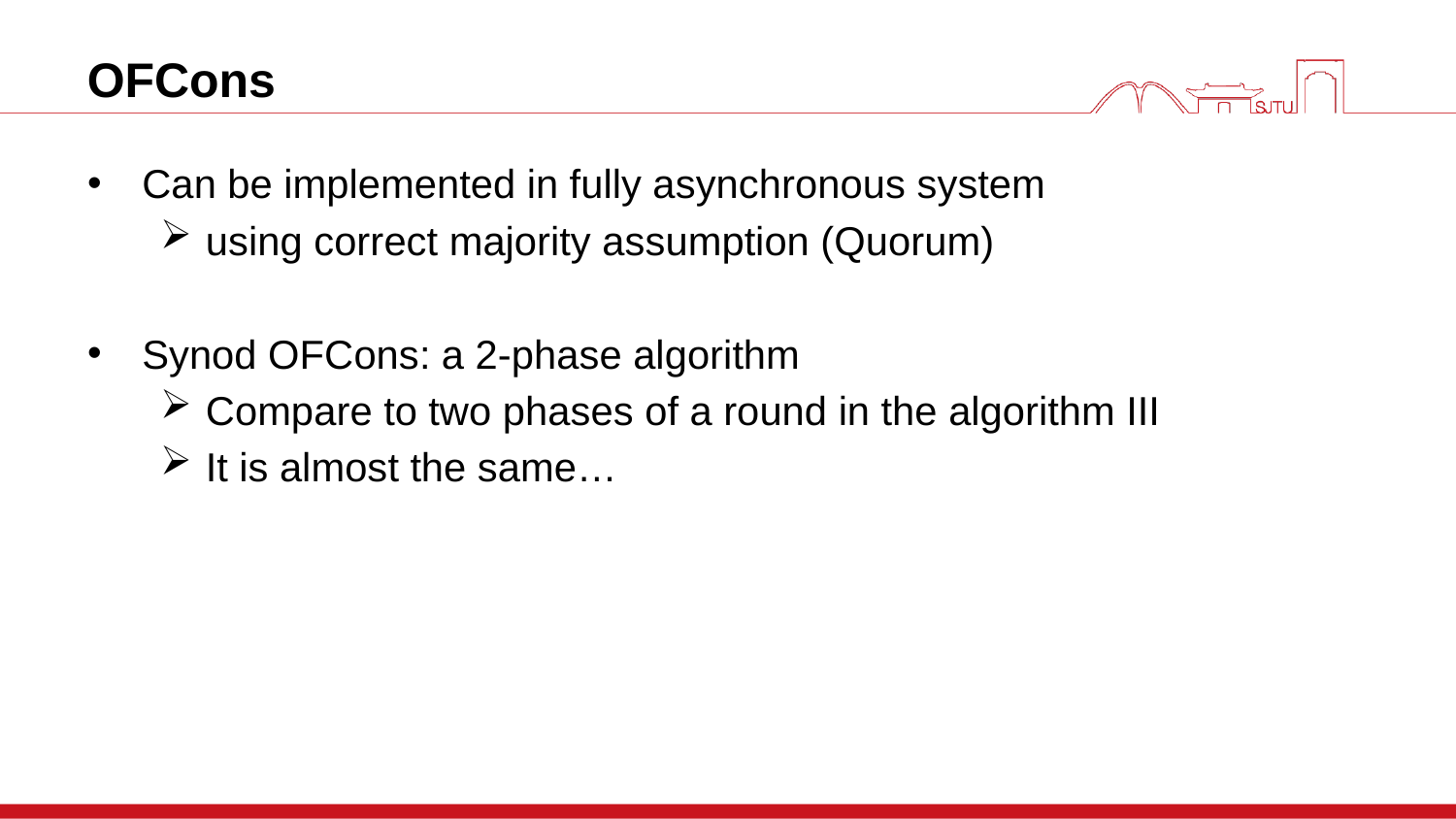

# OFCons
Can be implemented in fully asynchronous system
using correct majority assumption (Quorum)

Synod OFCons: a 2-phase algorithm
Compare to two phases of a round in the algorithm III
It is almost the same…